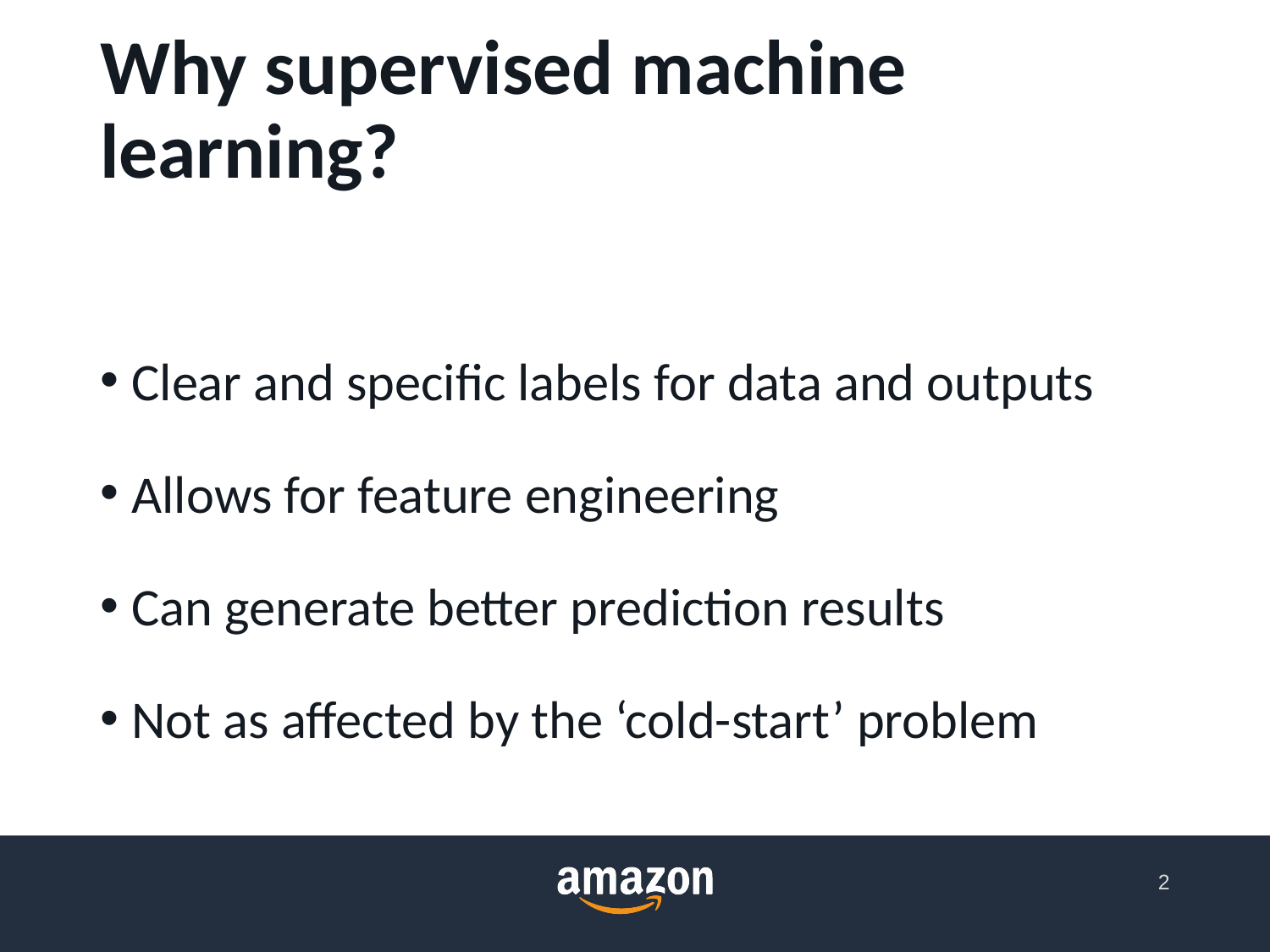

# Why supervised machine learning?

Clear and specific labels for data and outputs
Allows for feature engineering
Can generate better prediction results
Not as affected by the ‘cold-start’ problem

2